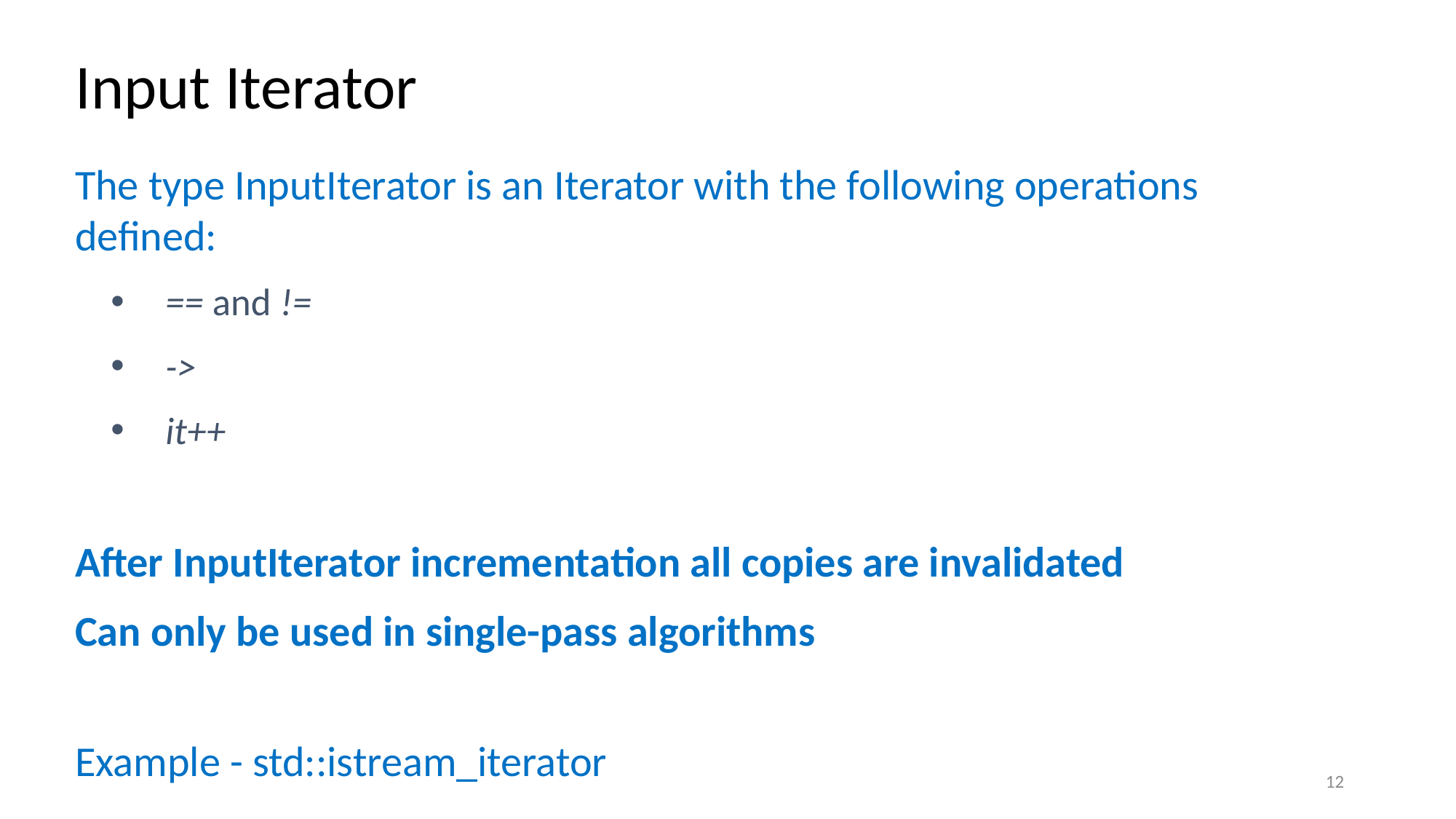

# Input Iterator
The type InputIterator is an Iterator with the following operations defined:
== and !=
->
it++

After InputIterator incrementation all copies are invalidated
Can only be used in single-pass algorithms

Example - std::istream_iterator
12